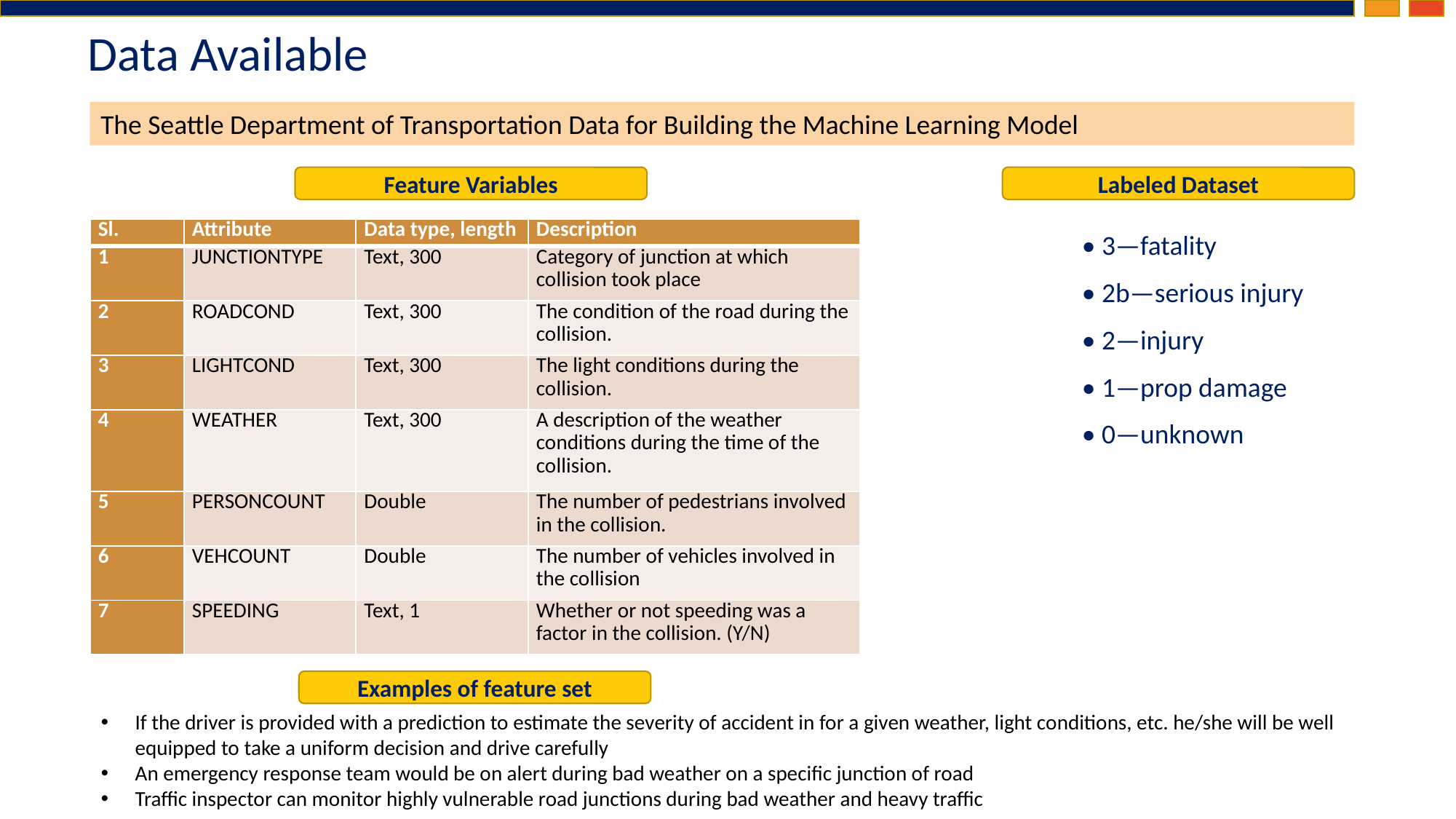

# Data Available
The Seattle Department of Transportation Data for Building the Machine Learning Model
Feature Variables
Labeled Dataset
| Sl. | Attribute | Data type, length | Description |
| --- | --- | --- | --- |
| 1 | JUNCTIONTYPE | Text, 300 | Category of junction at which collision took place |
| 2 | ROADCOND | Text, 300 | The condition of the road during the collision. |
| 3 | LIGHTCOND | Text, 300 | The light conditions during the collision. |
| 4 | WEATHER | Text, 300 | A description of the weather conditions during the time of the collision. |
| 5 | PERSONCOUNT | Double | The number of pedestrians involved in the collision. |
| 6 | VEHCOUNT | Double | The number of vehicles involved in the collision |
| 7 | SPEEDING | Text, 1 | Whether or not speeding was a factor in the collision. (Y/N) |
• 3—fatality
• 2b—serious injury
• 2—injury
• 1—prop damage
• 0—unknown
Examples of feature set
If the driver is provided with a prediction to estimate the severity of accident in for a given weather, light conditions, etc. he/she will be well equipped to take a uniform decision and drive carefully
An emergency response team would be on alert during bad weather on a specific junction of road
Traffic inspector can monitor highly vulnerable road junctions during bad weather and heavy traffic